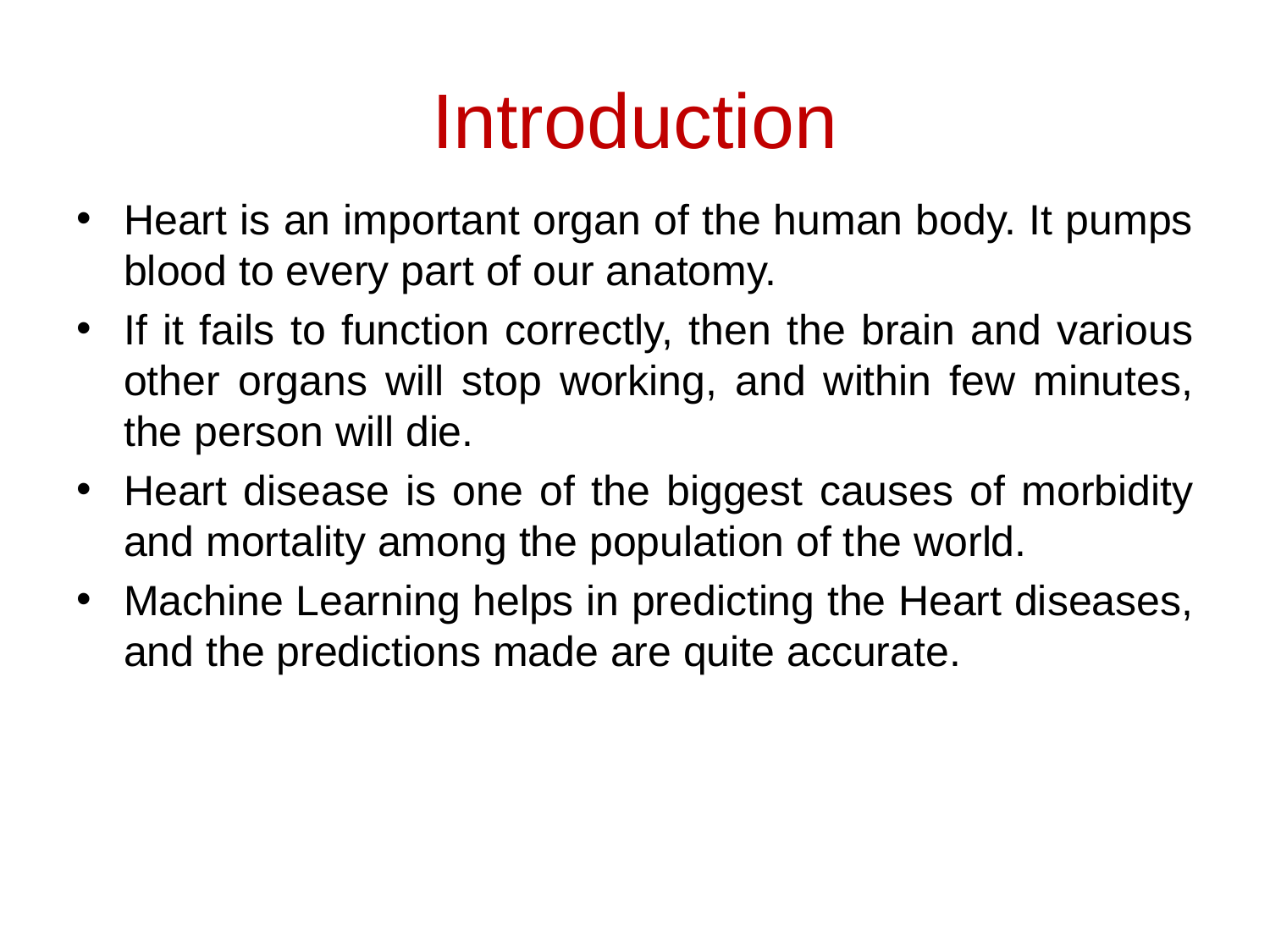

# Introduction
Heart is an important organ of the human body. It pumps blood to every part of our anatomy.
If it fails to function correctly, then the brain and various other organs will stop working, and within few minutes, the person will die.
Heart disease is one of the biggest causes of morbidity and mortality among the population of the world.
Machine Learning helps in predicting the Heart diseases, and the predictions made are quite accurate.